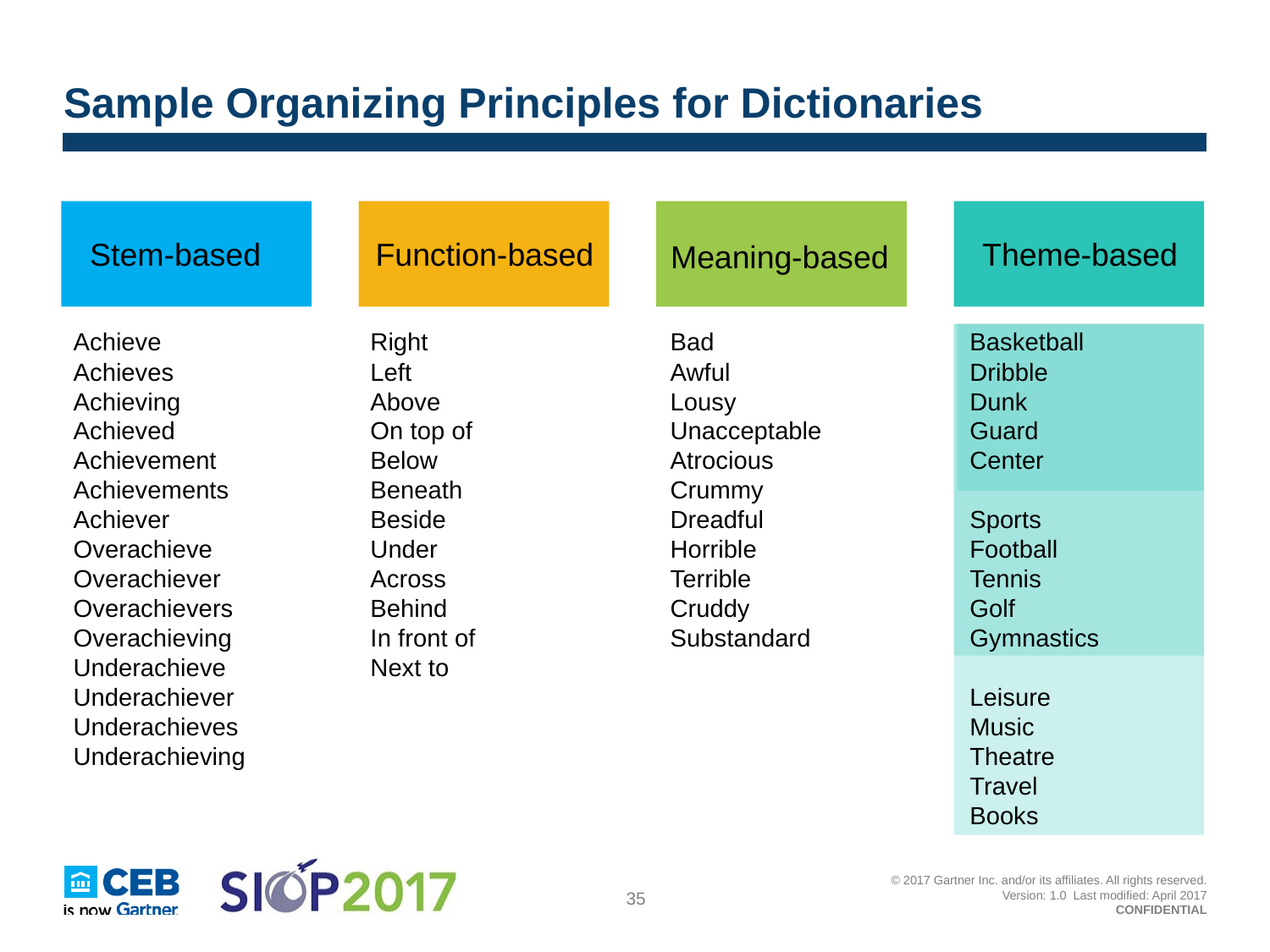

# Sample Organizing Principles for Dictionaries

Theme-based
Function-based
Stem-based
Meaning-based

Achieve
Achieves
Achieving
Achieved
Achievement
Achievements
Achiever
Overachieve
Overachiever
Overachievers
Overachieving
Underachieve
Underachiever
Underachieves
Underachieving
Right
Left
Above
On top of
Below
Beneath
Beside
Under
Across
Behind
In front of
Next to

Bad
Awful
Lousy
Unacceptable
Atrocious
Crummy
Dreadful
Horrible
Terrible
Cruddy
Substandard
Basketball
Dribble
Dunk
Guard
Center

Sports
Football
Tennis
Golf
Gymnastics

Leisure
Music
Theatre
Travel
Books